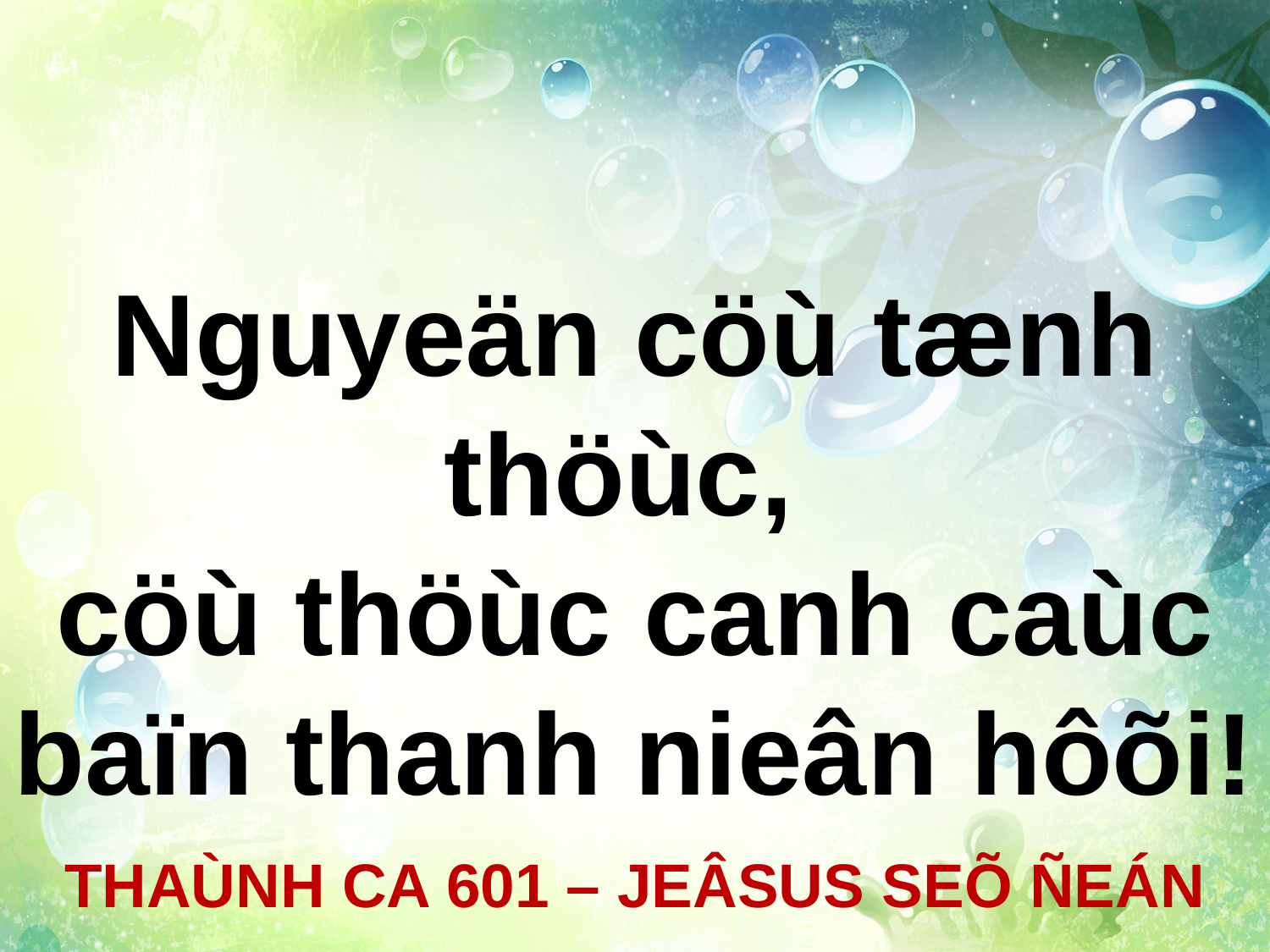

Nguyeän cöù tænh thöùc,
cöù thöùc canh caùc baïn thanh nieân hôõi!
THAÙNH CA 601 – JEÂSUS SEÕ ÑEÁN